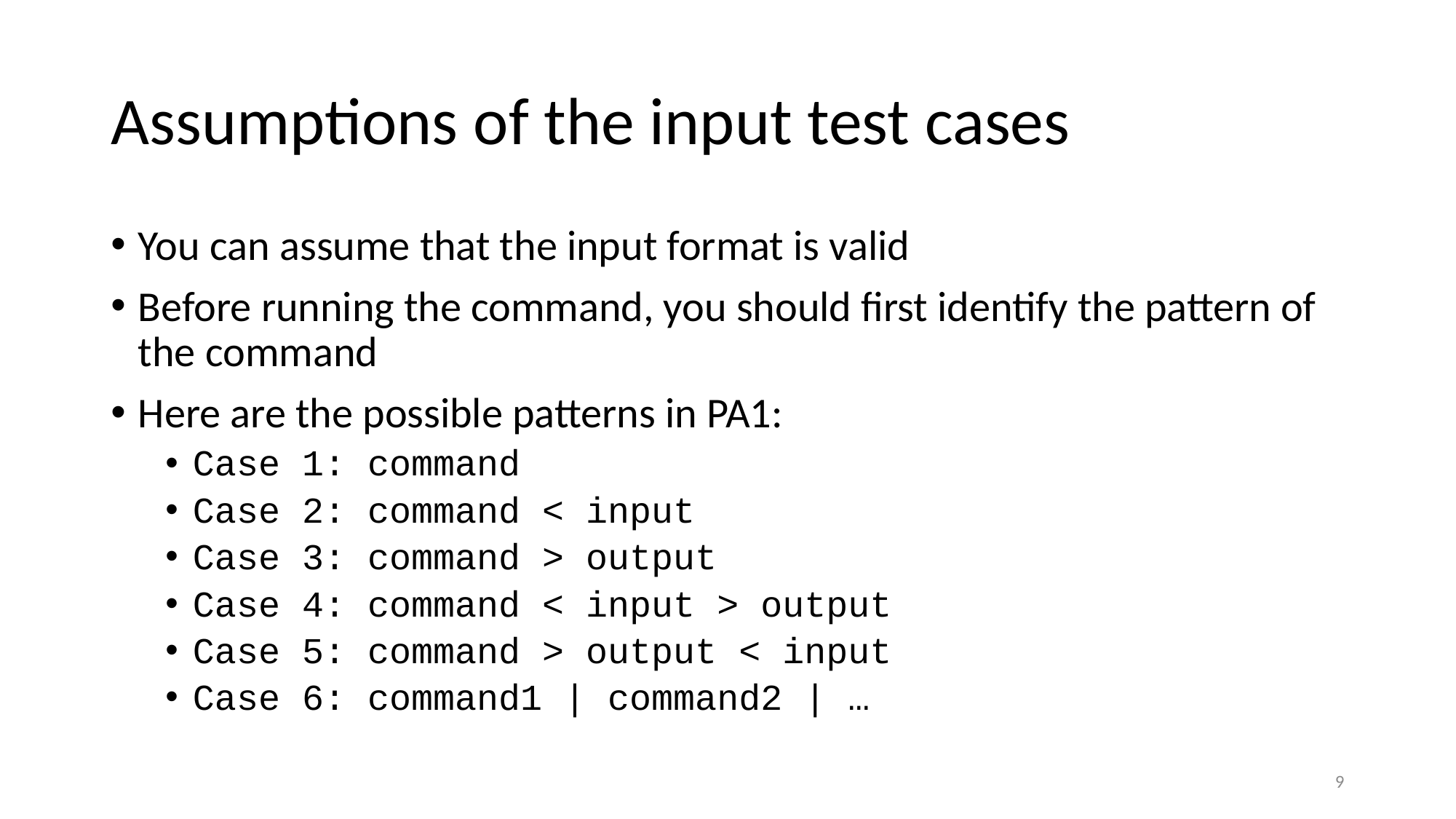

# Assumptions of the input test cases
You can assume that the input format is valid
Before running the command, you should first identify the pattern of the command
Here are the possible patterns in PA1:
Case 1: command
Case 2: command < input
Case 3: command > output
Case 4: command < input > output
Case 5: command > output < input
Case 6: command1 | command2 | …
9